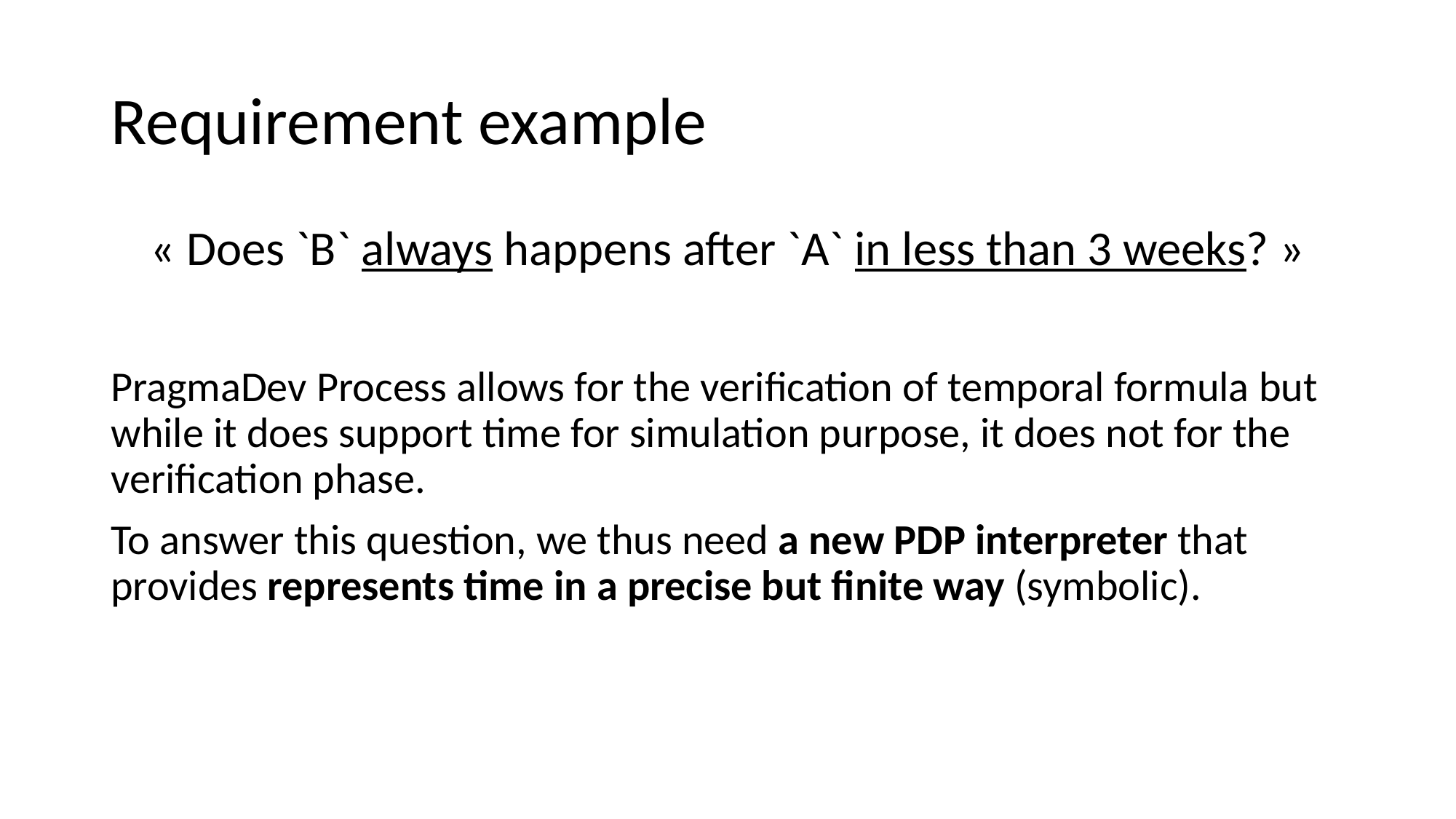

# Requirement example
« Does `B` always happens after `A` in less than 3 weeks? »

PragmaDev Process allows for the verification of temporal formula but while it does support time for simulation purpose, it does not for the verification phase.
To answer this question, we thus need a new PDP interpreter that provides represents time in a precise but finite way (symbolic).